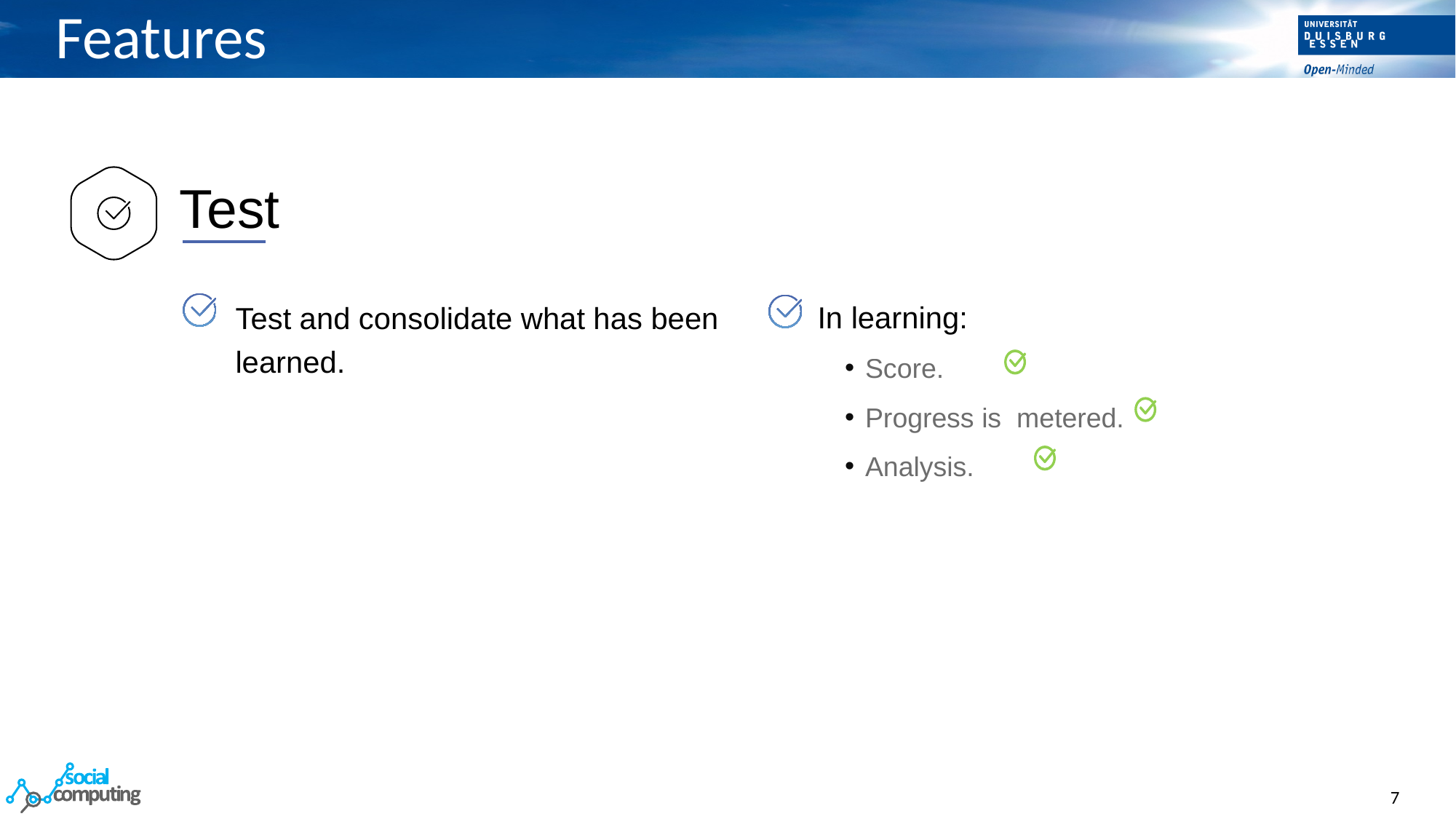

# Features

Test
In learning:
Test and consolidate what has been learned.

Score.
Progress is  metered.
Analysis.

7